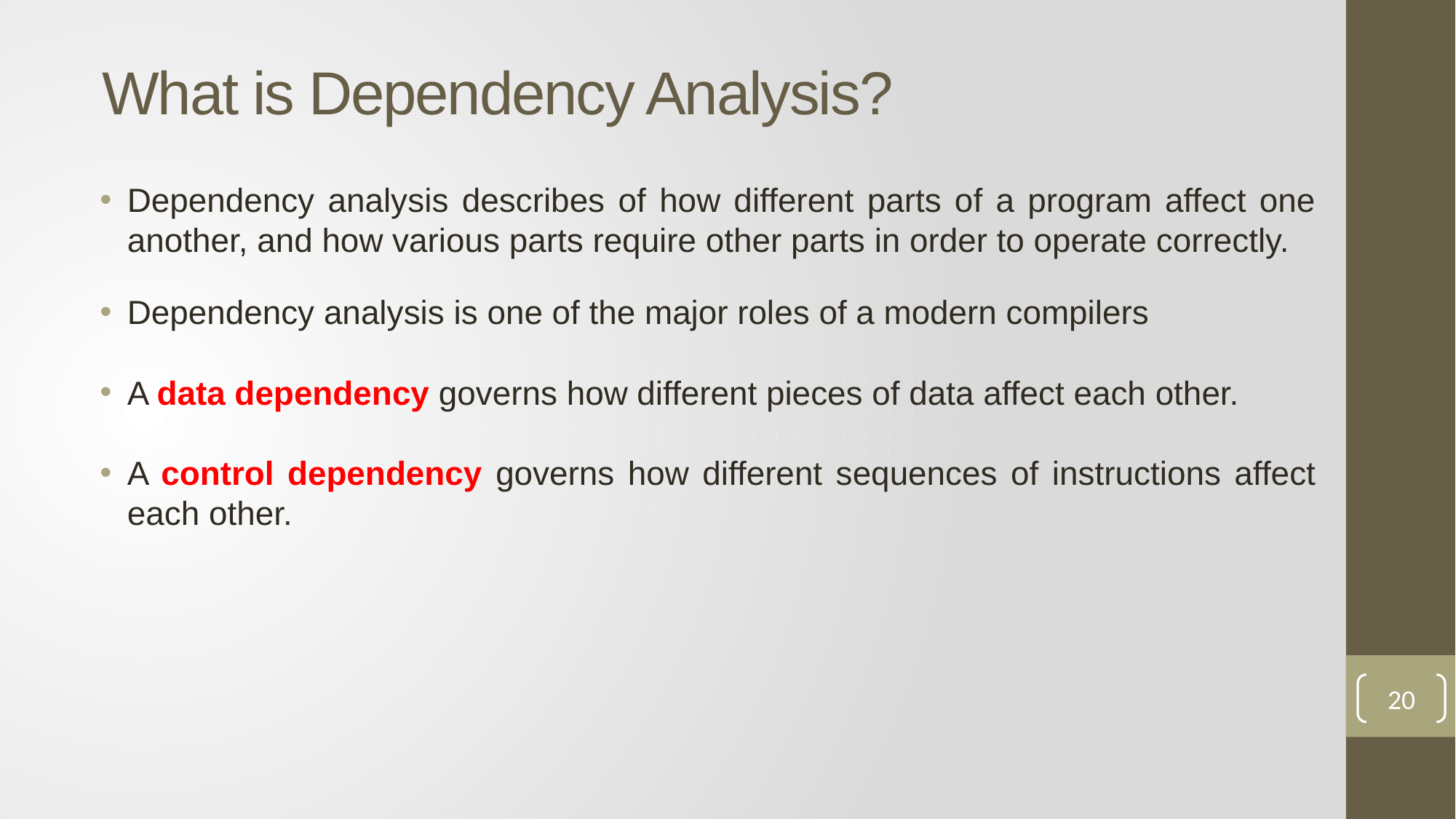

# What is Dependency Analysis?
Dependency analysis describes of how different parts of a program affect one another, and how various parts require other parts in order to operate correctly.

Dependency analysis is one of the major roles of a modern compilers

A data dependency governs how different pieces of data affect each other.

A control dependency governs how different sequences of instructions affect each other.

20